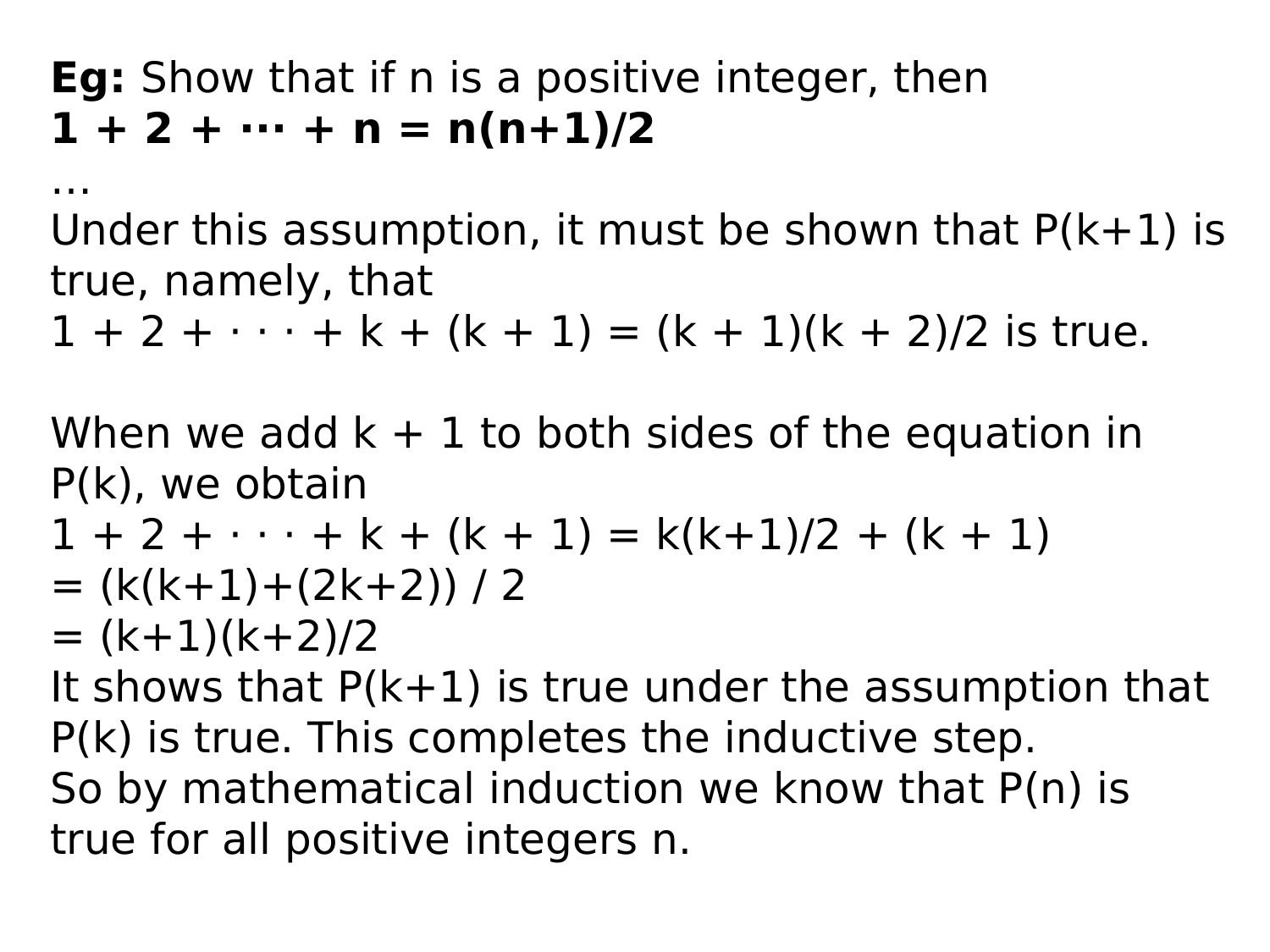

Eg: Show that if n is a positive integer, then
1 + 2 + ··· + n = n(n+1)/2
…
Under this assumption, it must be shown that P(k+1) is true, namely, that
1 + 2 + · · · + k + (k + 1) = (k + 1)(k + 2)/2 is true.

When we add k + 1 to both sides of the equation in P(k), we obtain
1 + 2 + · · · + k + (k + 1) = k(k+1)/2 + (k + 1)
= (k(k+1)+(2k+2)) / 2
= (k+1)(k+2)/2
It shows that P(k+1) is true under the assumption that P(k) is true. This completes the inductive step.
So by mathematical induction we know that P(n) is true for all positive integers n.